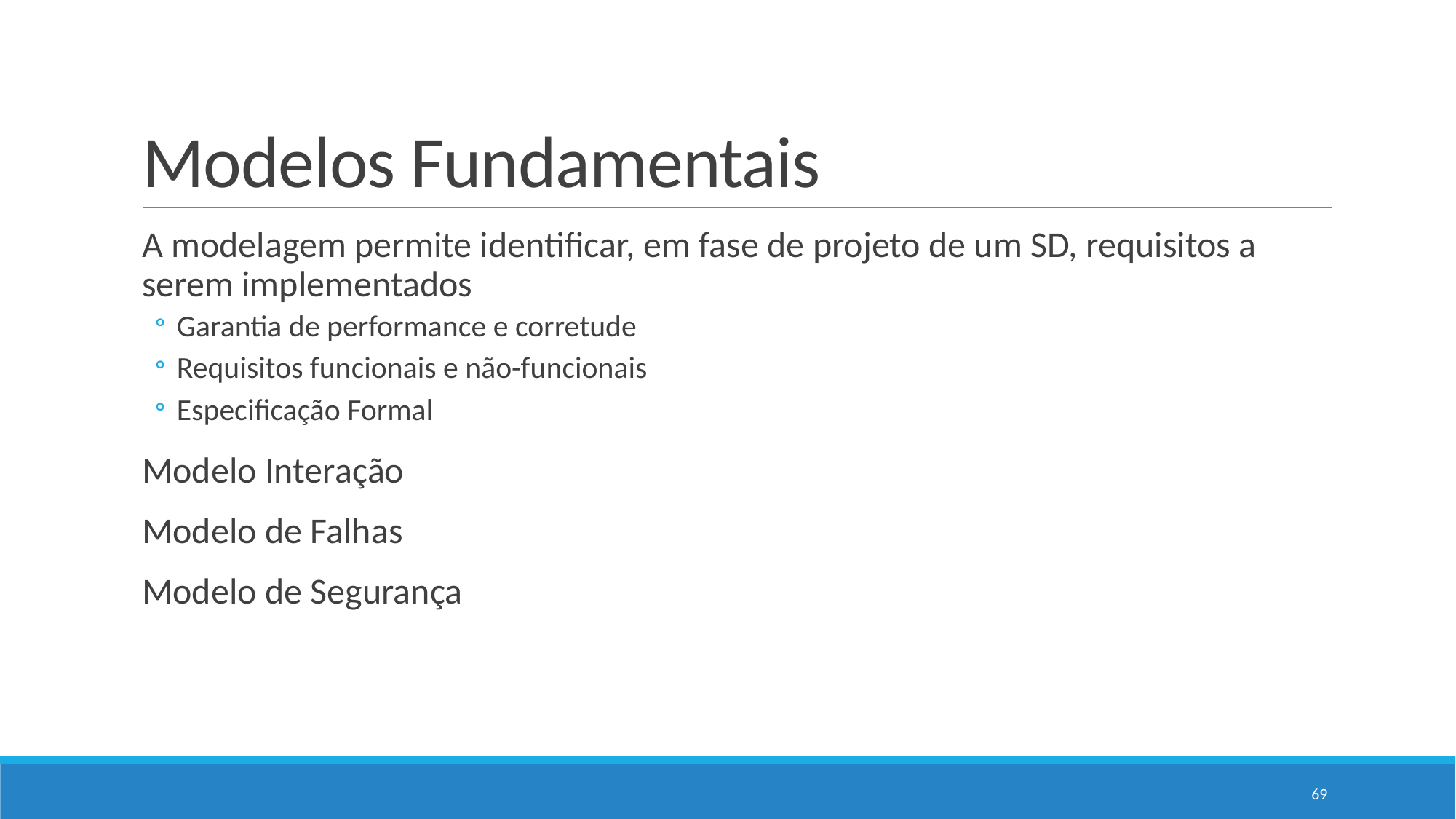

# Modelos Fundamentais
A modelagem permite identificar, em fase de projeto de um SD, requisitos a serem implementados
Garantia de performance e corretude
Requisitos funcionais e não-funcionais
Especificação Formal
Modelo Interação
Modelo de Falhas
Modelo de Segurança

69